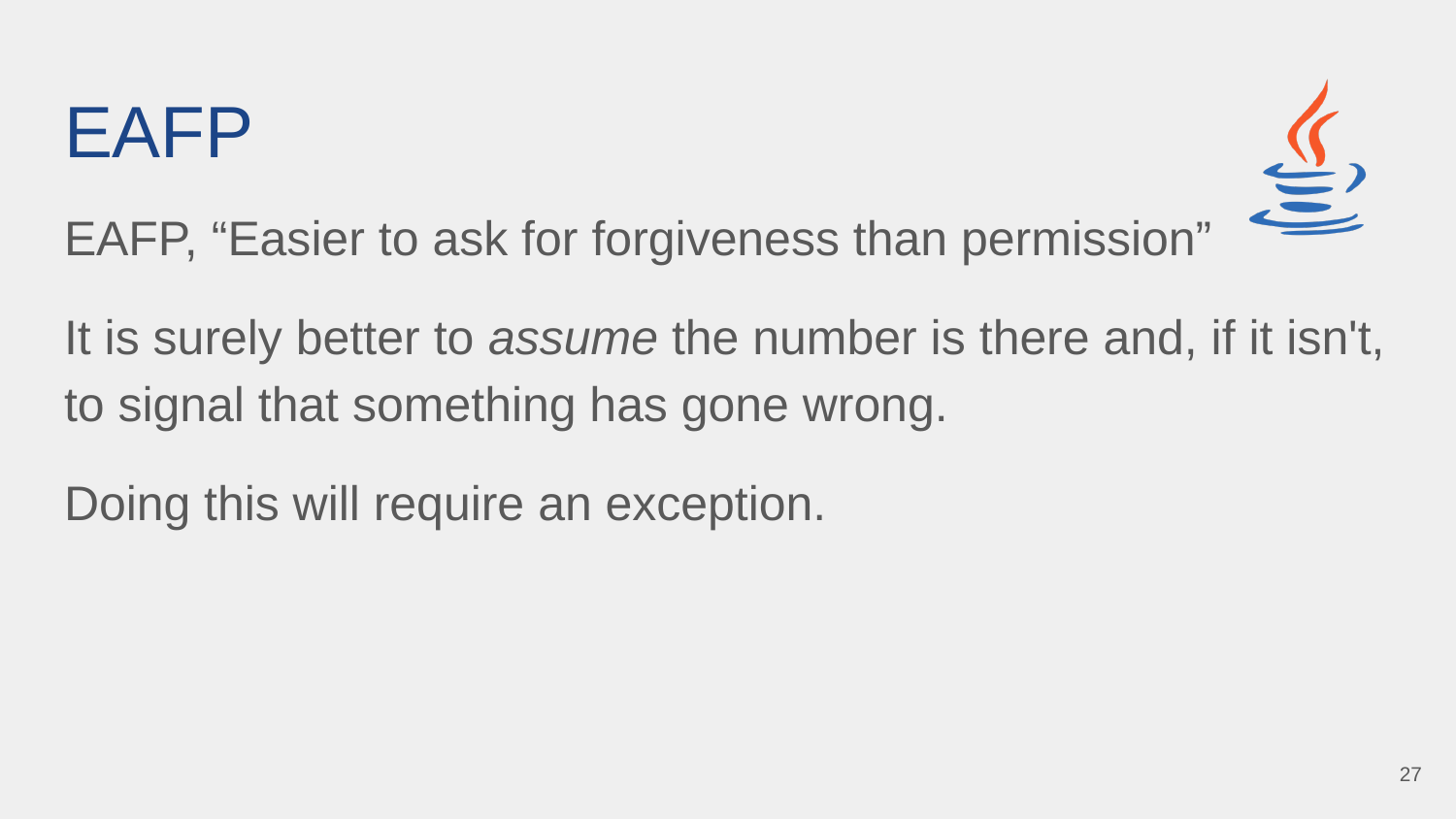

# EAFP
EAFP, “Easier to ask for forgiveness than permission”
It is surely better to assume the number is there and, if it isn't, to signal that something has gone wrong.
Doing this will require an exception.
27